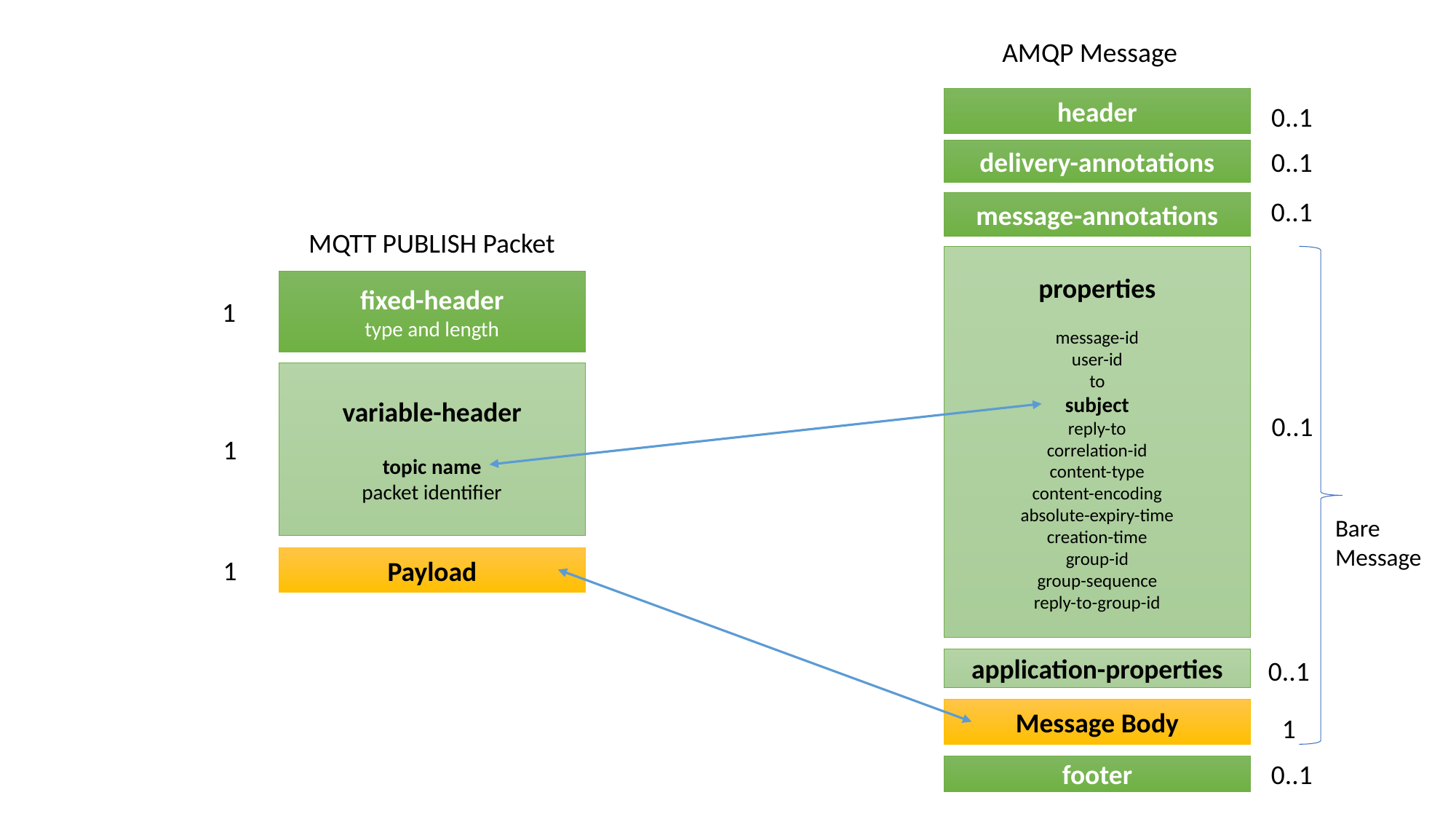

AMQP Message
header
0..1
0..1
delivery-annotations
0..1
message-annotations
MQTT PUBLISH Packet
properties
message-id
user-id
to
subject
reply-to
correlation-id
content-type
content-encoding
absolute-expiry-time
creation-time
group-id
group-sequence
reply-to-group-id

fixed-header
type and length
1
variable-header
topic name
packet identifier
0..1
1
Bare
Message
1
Payload
0..1
application-properties
Message Body
1
0..1
footer